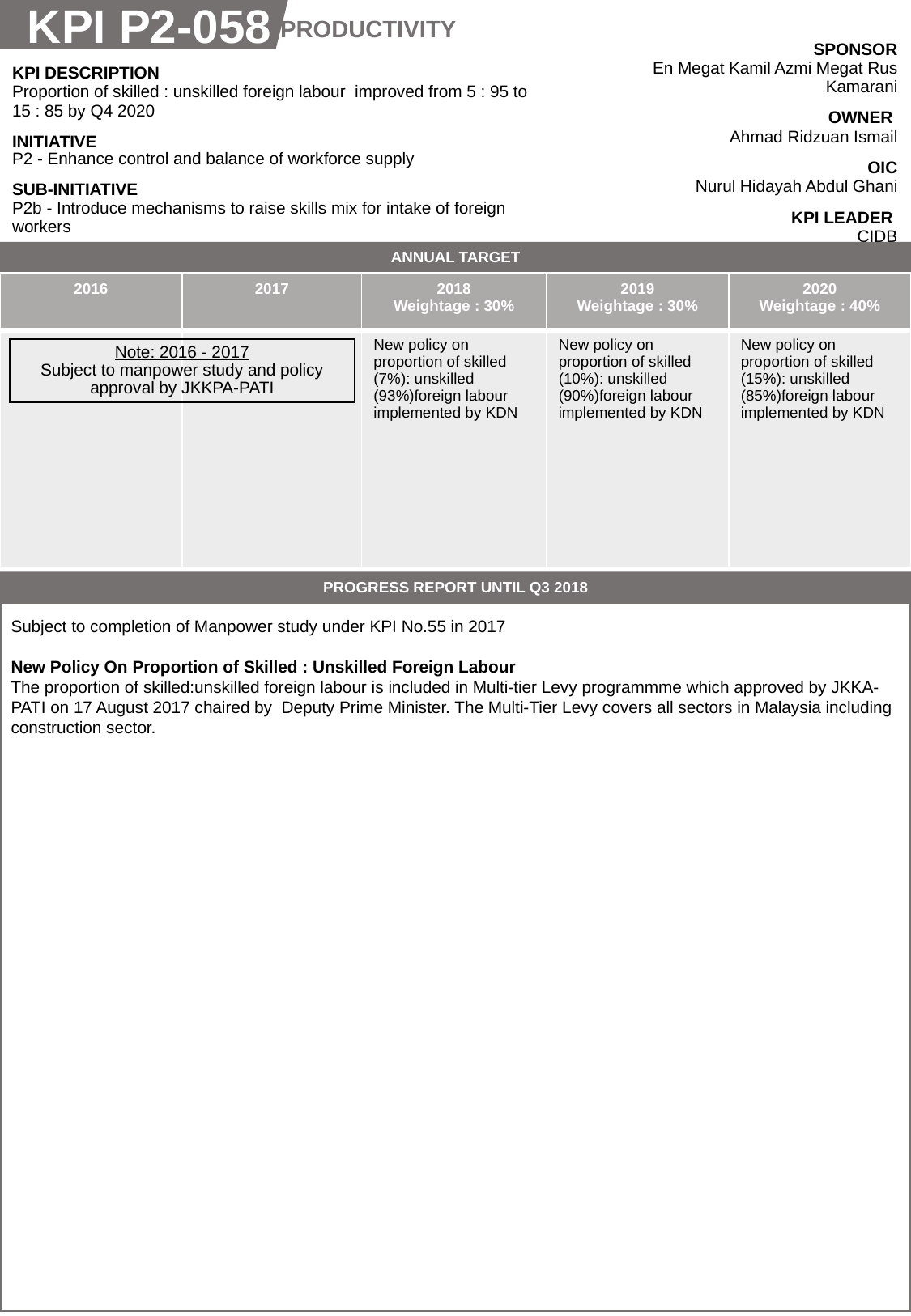

KPI P2-058
PRODUCTIVITY
| SPONSOR En Megat Kamil Azmi Megat Rus Kamarani |
| --- |
| OWNER Ahmad Ridzuan Ismail |
| OIC Nurul Hidayah Abdul Ghani |
| KPI LEADER CIDB |
| KPI DESCRIPTION Proportion of skilled : unskilled foreign labour improved from 5 : 95 to 15 : 85 by Q4 2020 |
| --- |
| INITIATIVE P2 - Enhance control and balance of workforce supply |
| SUB-INITIATIVE P2b - Introduce mechanisms to raise skills mix for intake of foreign workers |
ANNUAL TARGET
| 2016 | 2017 | 2018 Weightage : 30% | 2019 Weightage : 30% | 2020 Weightage : 40% |
| --- | --- | --- | --- | --- |
|  |  | New policy on proportion of skilled (7%): unskilled (93%)foreign labour implemented by KDN | New policy on proportion of skilled (10%): unskilled (90%)foreign labour implemented by KDN | New policy on proportion of skilled (15%): unskilled (85%)foreign labour implemented by KDN |
Note: 2016 - 2017
Subject to manpower study and policy approval by JKKPA-PATI
PROGRESS REPORT UNTIL Q3 2018

Subject to completion of Manpower study under KPI No.55 in 2017

New Policy On Proportion of Skilled : Unskilled Foreign Labour
The proportion of skilled:unskilled foreign labour is included in Multi-tier Levy programmme which approved by JKKA-PATI on 17 August 2017 chaired by  Deputy Prime Minister. The Multi-Tier Levy covers all sectors in Malaysia including construction sector.